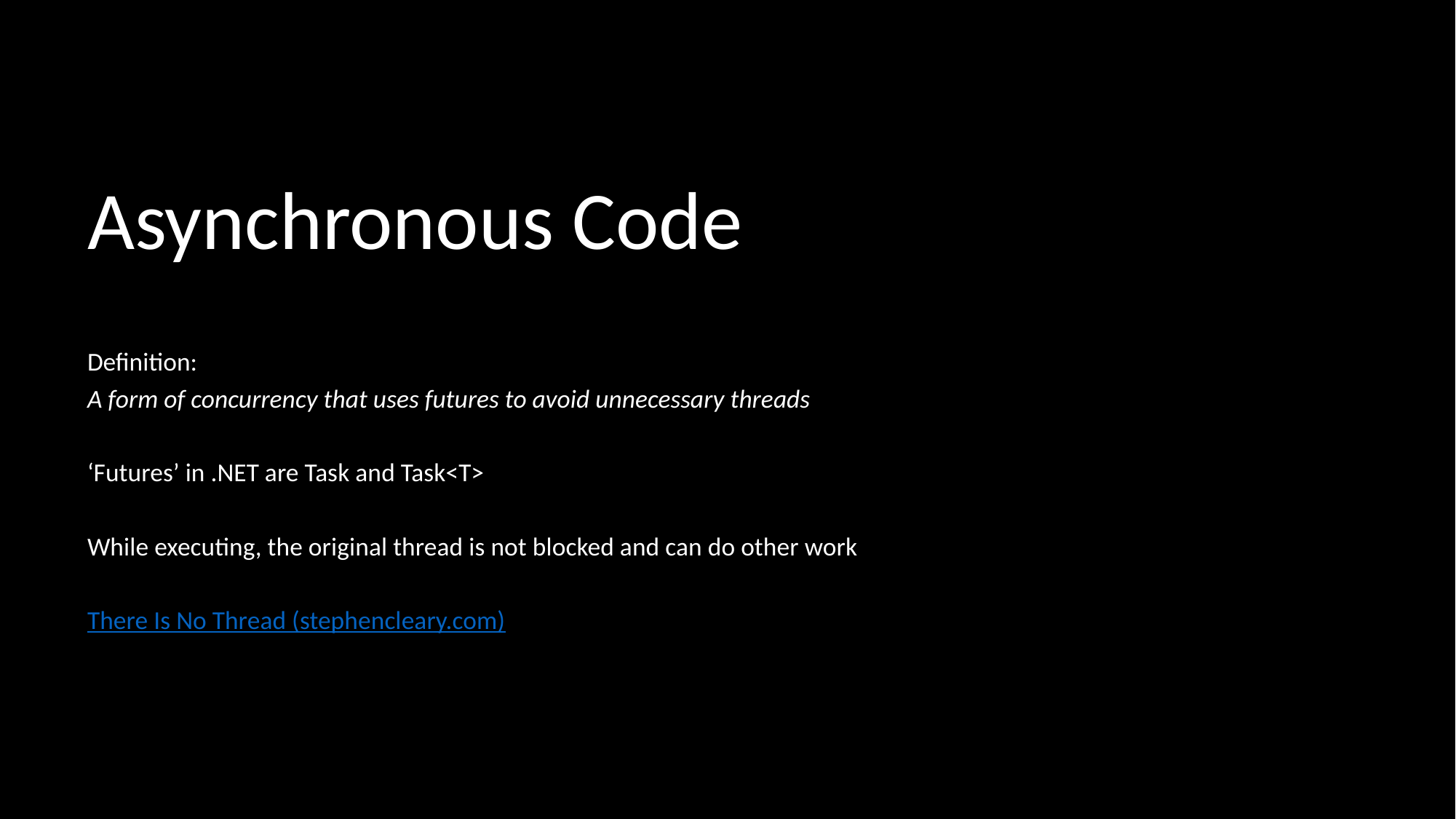

# Asynchronous Code
Definition:
A form of concurrency that uses futures to avoid unnecessary threads

‘Futures’ in .NET are Task and Task<T>

While executing, the original thread is not blocked and can do other work

There Is No Thread (stephencleary.com)